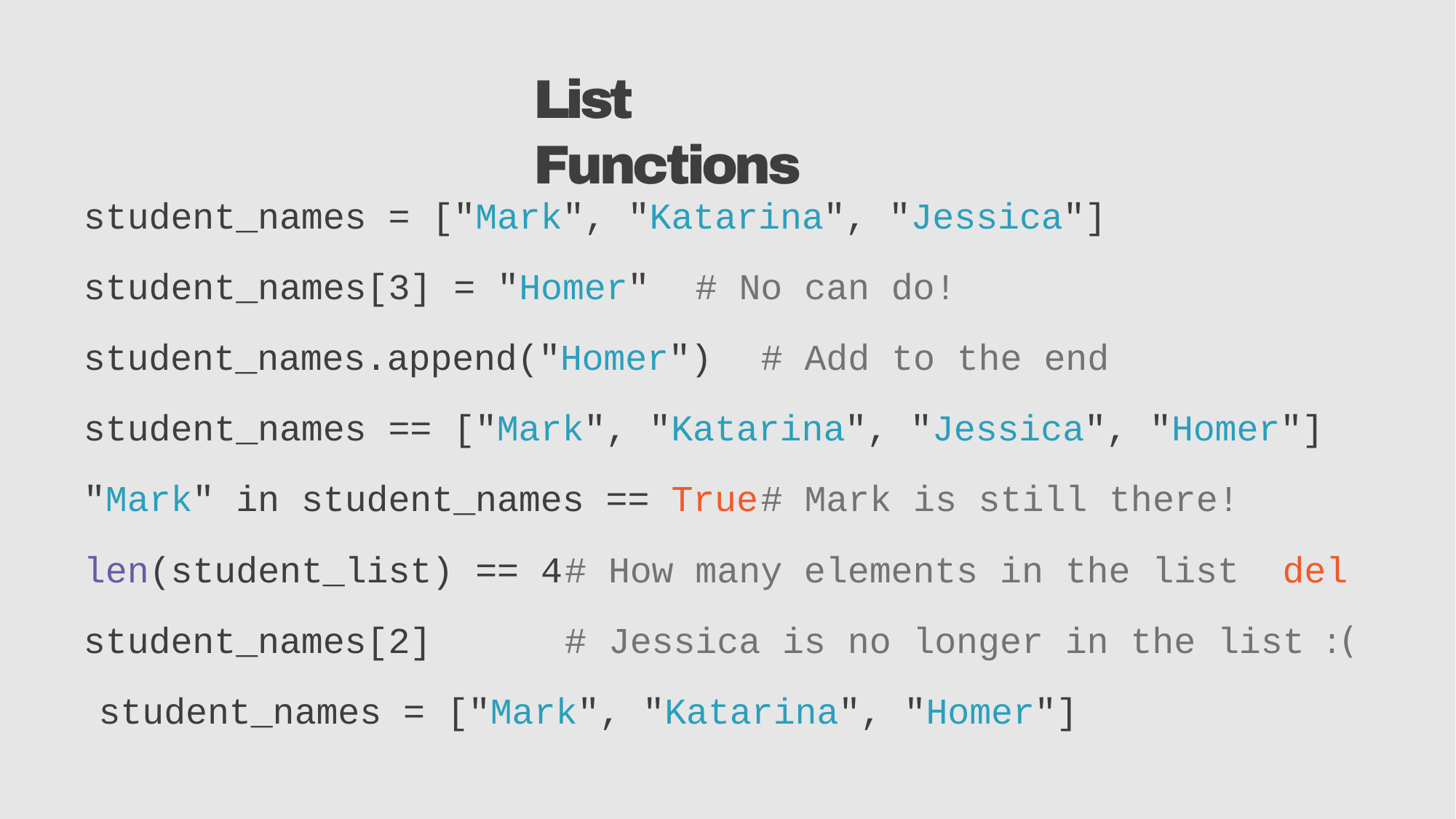

# List Functions
student_names = ["Mark", "Katarina", "Jessica"]
student_names[3] = "Homer"	# No can do!  student_names.append("Homer")	# Add to the end  student_names == ["Mark", "Katarina", "Jessica", "Homer"]  "Mark" in student_names == True	# Mark is still there!  len(student_list) == 4	# How many elements in the list  del student_names[2]	# Jessica is no longer in the list :(  student_names = ["Mark", "Katarina", "Homer"]